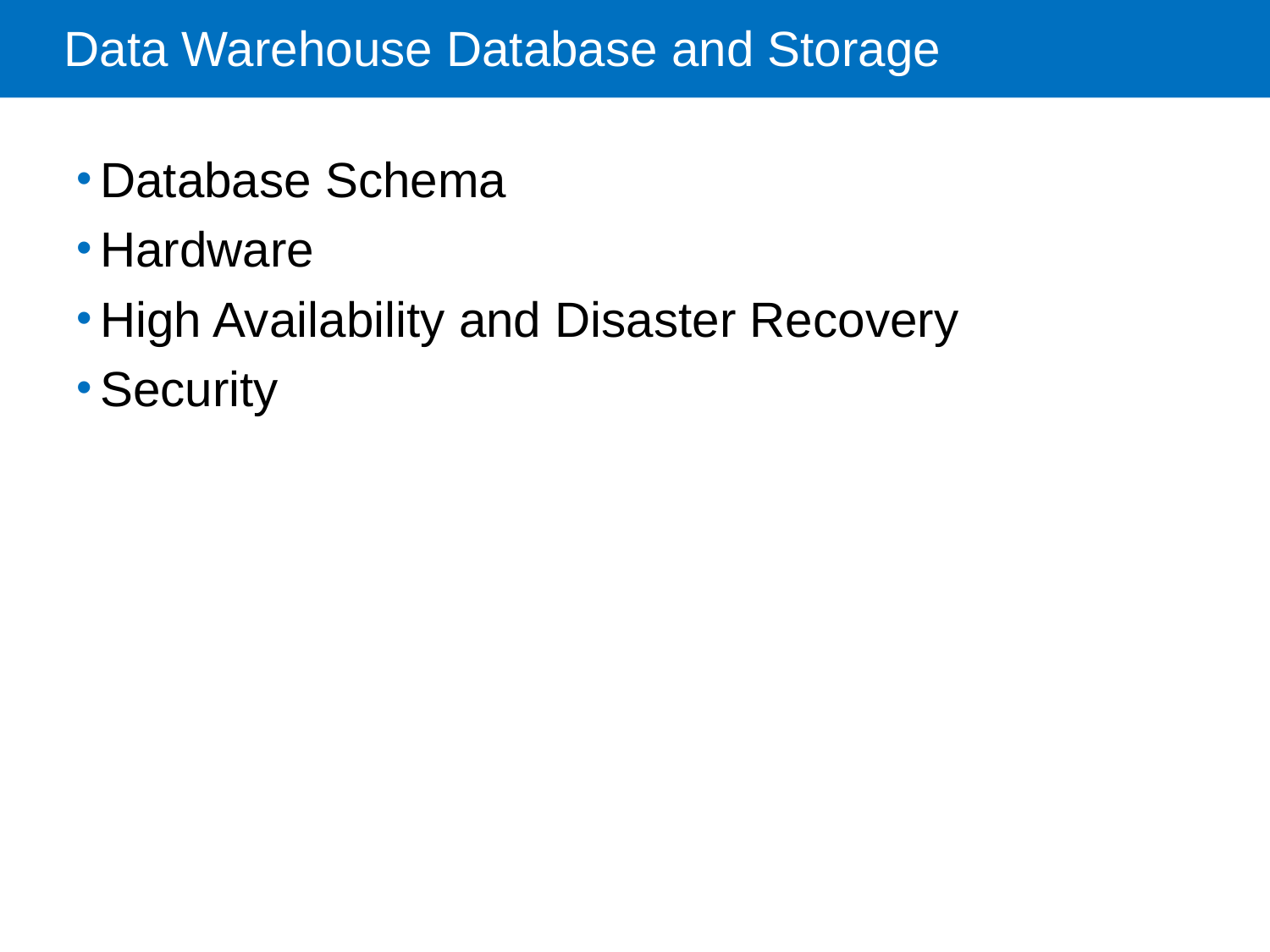

# Data Warehouse Database and Storage
Database Schema
Hardware
High Availability and Disaster Recovery
Security